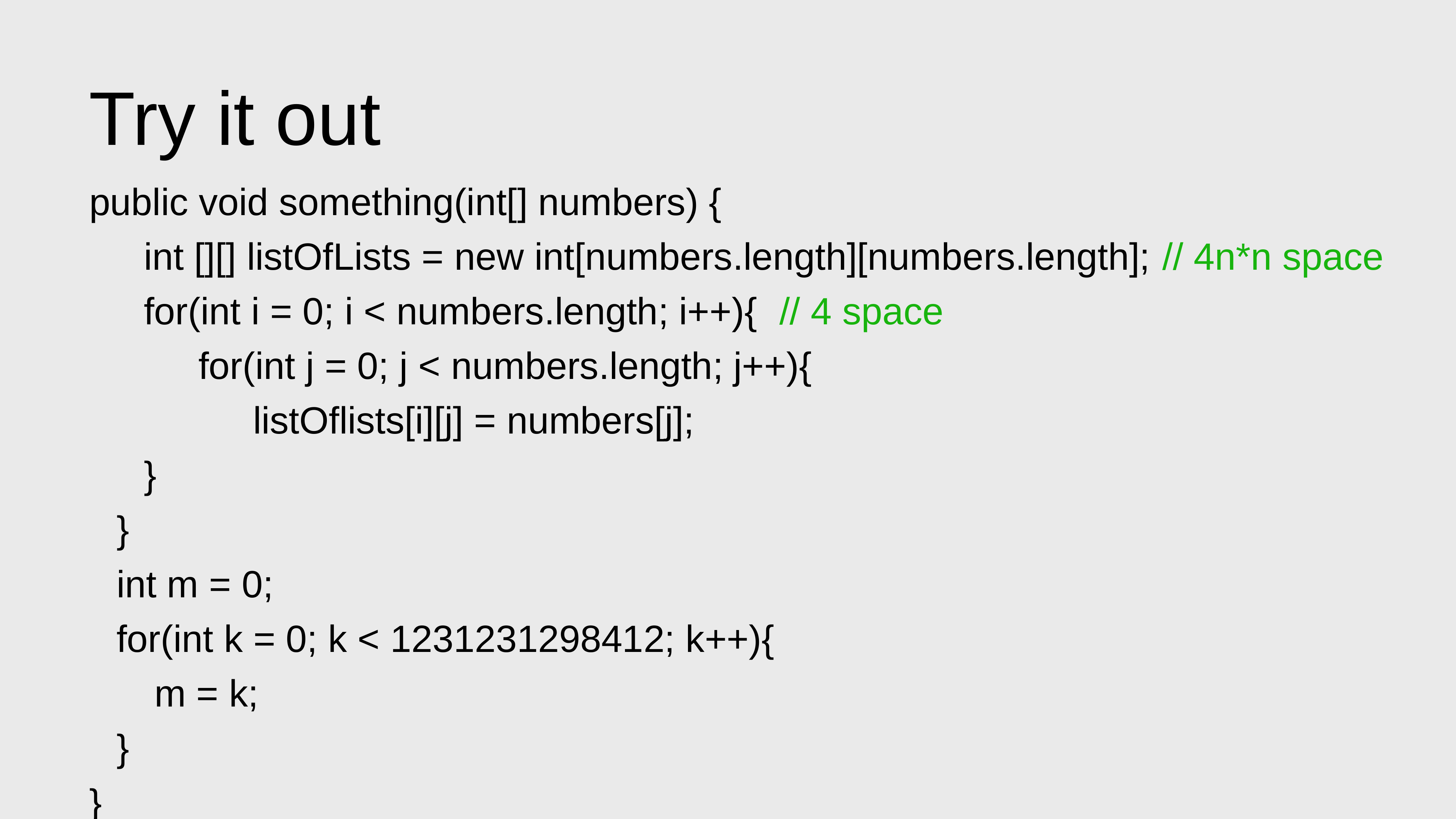

Try it out
public void something(int[] numbers) {
	int [][] listOfLists = new int[numbers.length][numbers.length]; // 4n*n space
	for(int i = 0; i < numbers.length; i++){  // 4 space
		for(int j = 0; j < numbers.length; j++){
			listOflists[i][j] = numbers[j];
	}
}
int m = 0;
for(int k = 0; k < 1231231298412; k++){
	 m = k;
}
}